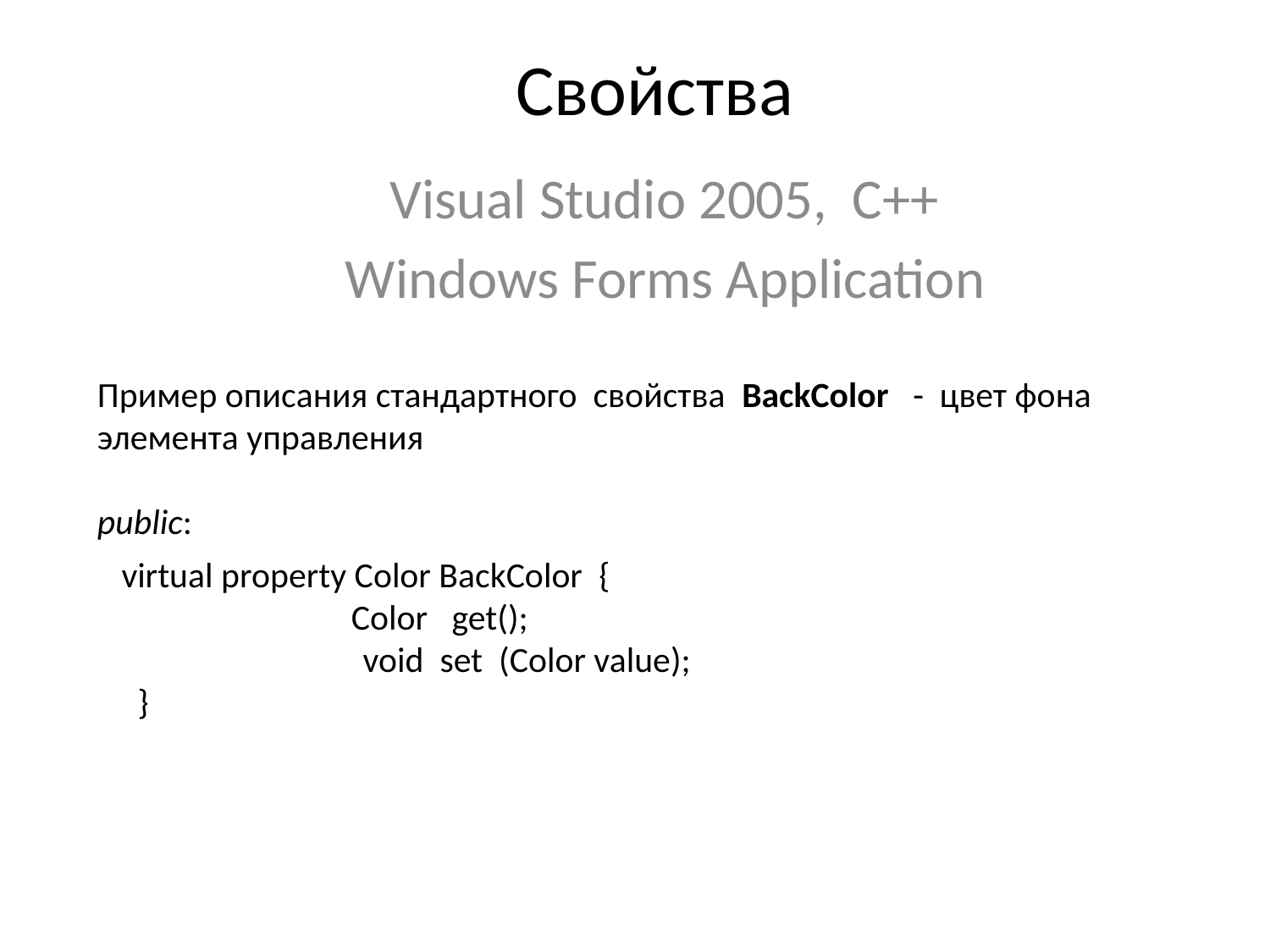

# Свойства
Visual Studio 2005,  C++
Windows Forms Application
Пример описания стандартного  свойства  BackColor   -  цвет фона элемента управления

public:

   virtual property Color BackColor  {
		Color   get();
                                 void  set  (Color value);
     }